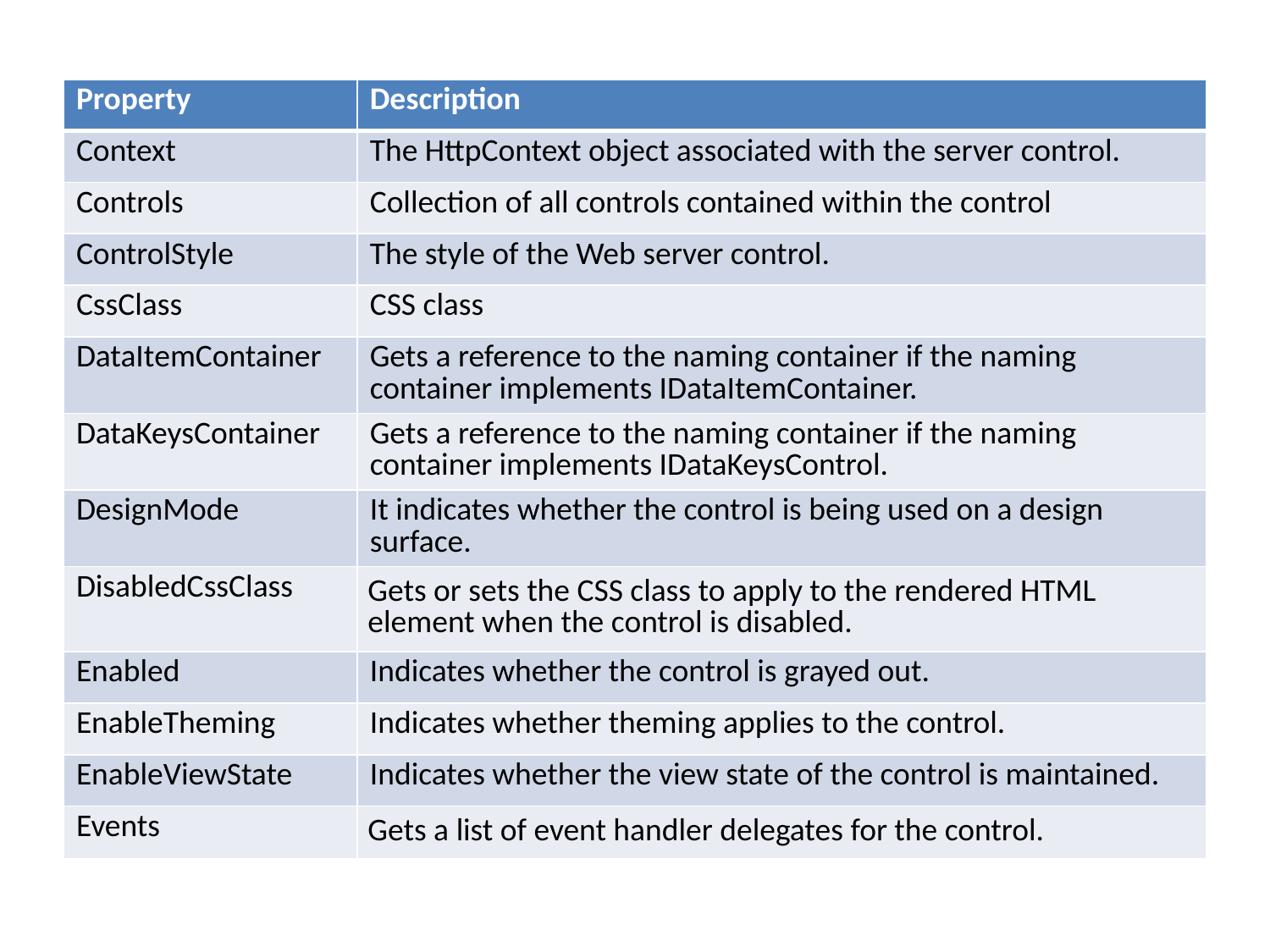

| Property | Description |
| --- | --- |
| Context | The HttpContext object associated with the server control. |
| Controls | Collection of all controls contained within the control |
| ControlStyle | The style of the Web server control. |
| CssClass | CSS class |
| DataItemContainer | Gets a reference to the naming container if the naming container implements IDataItemContainer. |
| DataKeysContainer | Gets a reference to the naming container if the naming container implements IDataKeysControl. |
| DesignMode | It indicates whether the control is being used on a design surface. |
| DisabledCssClass | Gets or sets the CSS class to apply to the rendered HTML element when the control is disabled. |
| Enabled | Indicates whether the control is grayed out. |
| EnableTheming | Indicates whether theming applies to the control. |
| EnableViewState | Indicates whether the view state of the control is maintained. |
| Events | Gets a list of event handler delegates for the control. |